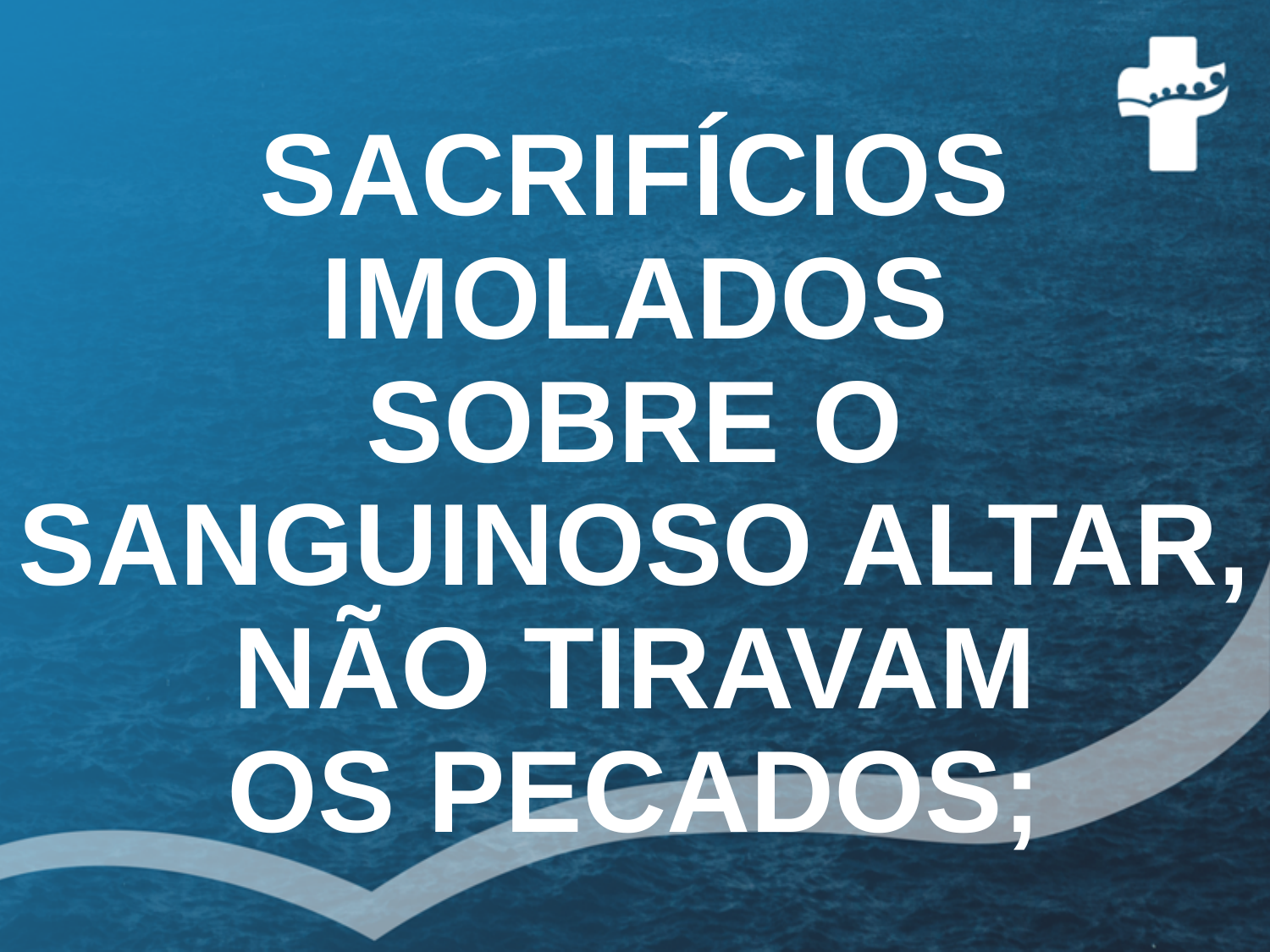

# SACRIFÍCIOS IMOLADOS SOBRE O SANGUINOSO ALTAR, NÃO TIRAVAM OS PECADOS;